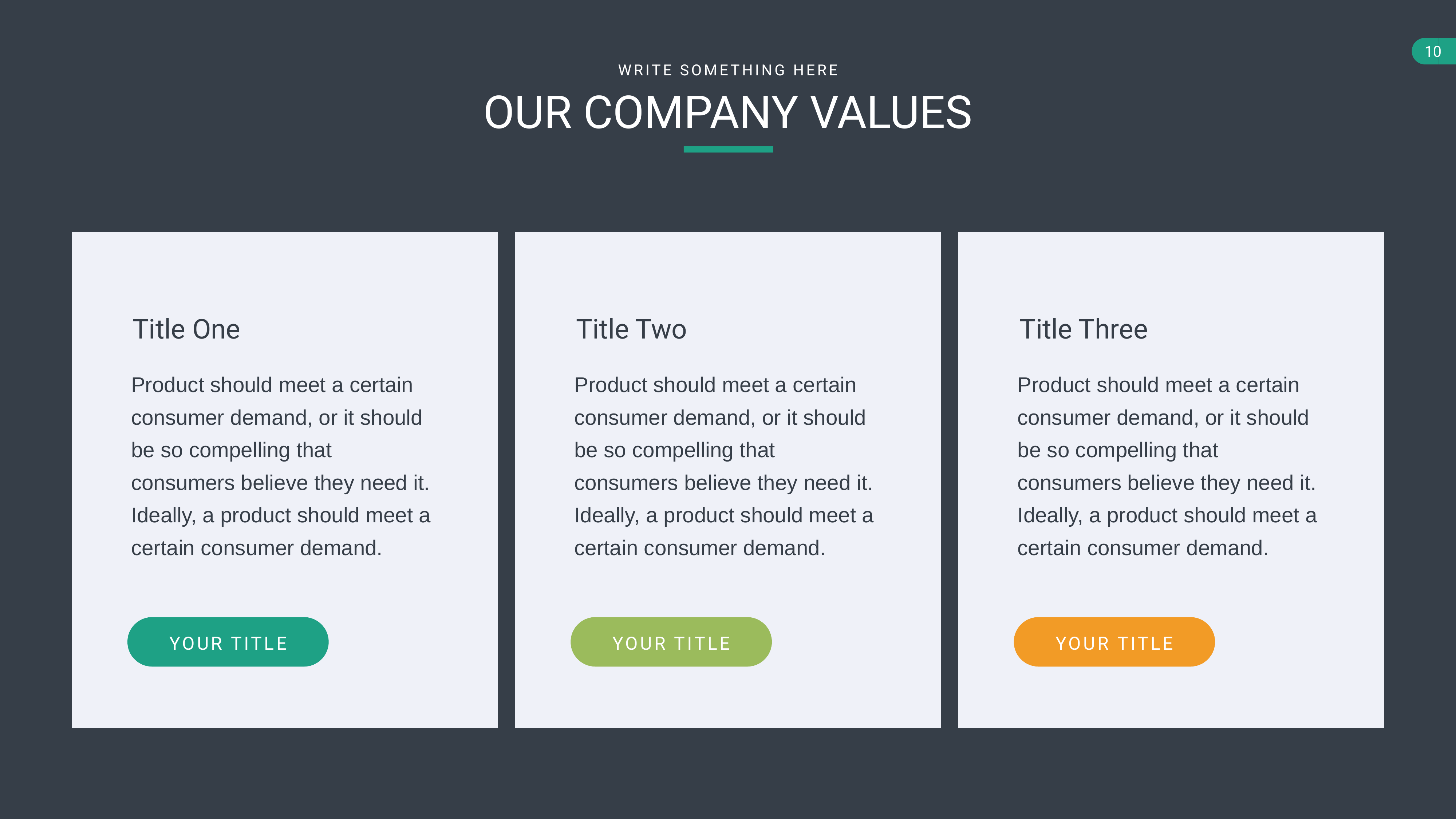

WRITE SOMETHING HERE
OUR COMPANY VALUES

Title One
Title Two
Title Three
Product should meet a certain consumer demand, or it should be so compelling that consumers believe they need it. Ideally, a product should meet a certain consumer demand.
Product should meet a certain consumer demand, or it should be so compelling that consumers believe they need it. Ideally, a product should meet a certain consumer demand.
Product should meet a certain consumer demand, or it should be so compelling that consumers believe they need it. Ideally, a product should meet a certain consumer demand.

YOUR TITLE

YOUR TITLE
YOUR TITLE